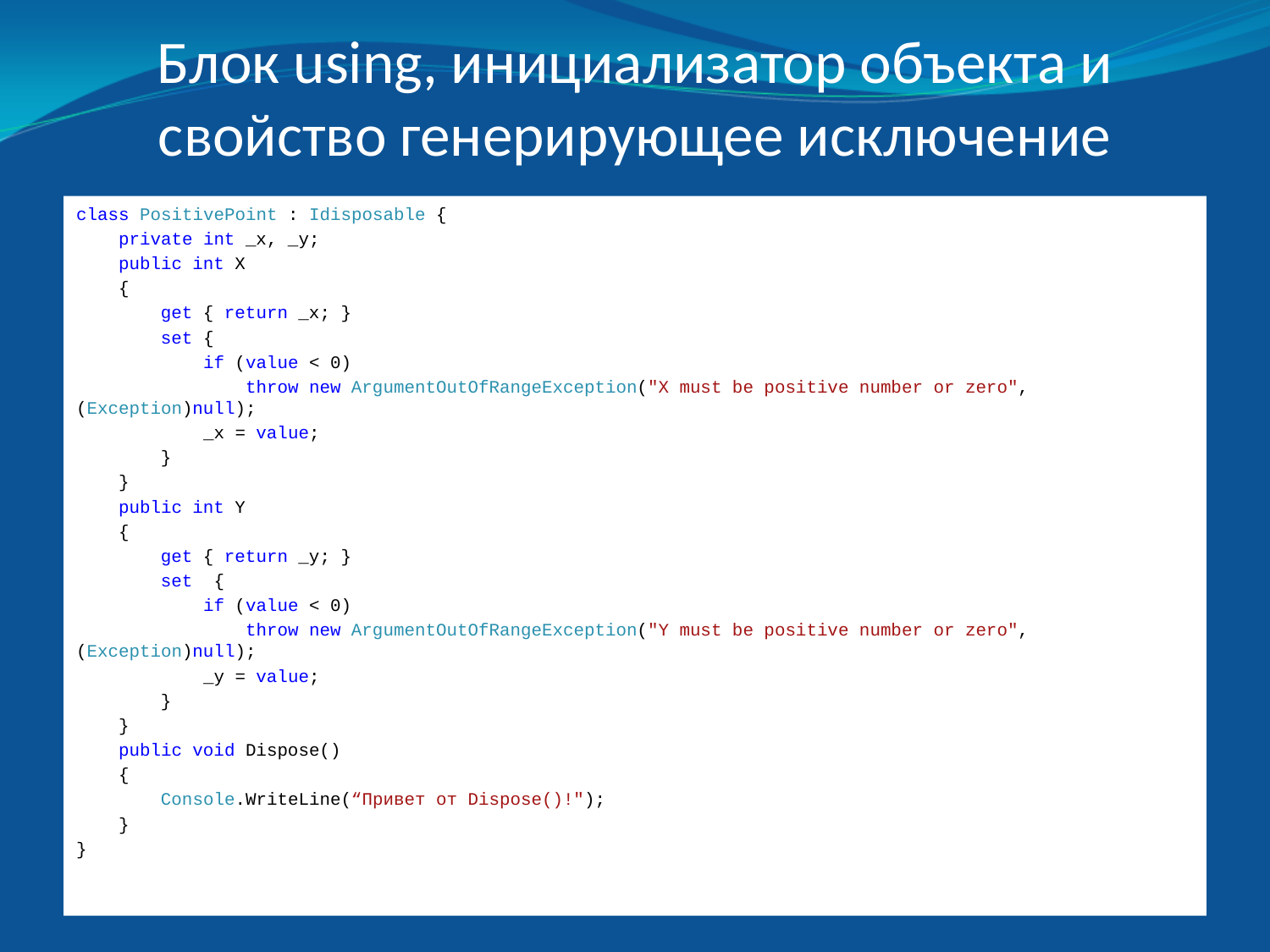

# Блок using, инициализатор объекта и свойство генерирующее исключение
class PositivePoint : Idisposable {
    private int _x, _y;
    public int X
    {
        get { return _x; }
        set {
            if (value < 0)
                throw new ArgumentOutOfRangeException("X must be positive number or zero", (Exception)null);
            _x = value;
        }
    }
    public int Y
    {
        get { return _y; }
        set  {
            if (value < 0)
                throw new ArgumentOutOfRangeException("Y must be positive number or zero", (Exception)null);
            _y = value;
        }
    }
    public void Dispose()
    {
        Console.WriteLine(“Привет от Dispose()!");
    }
}